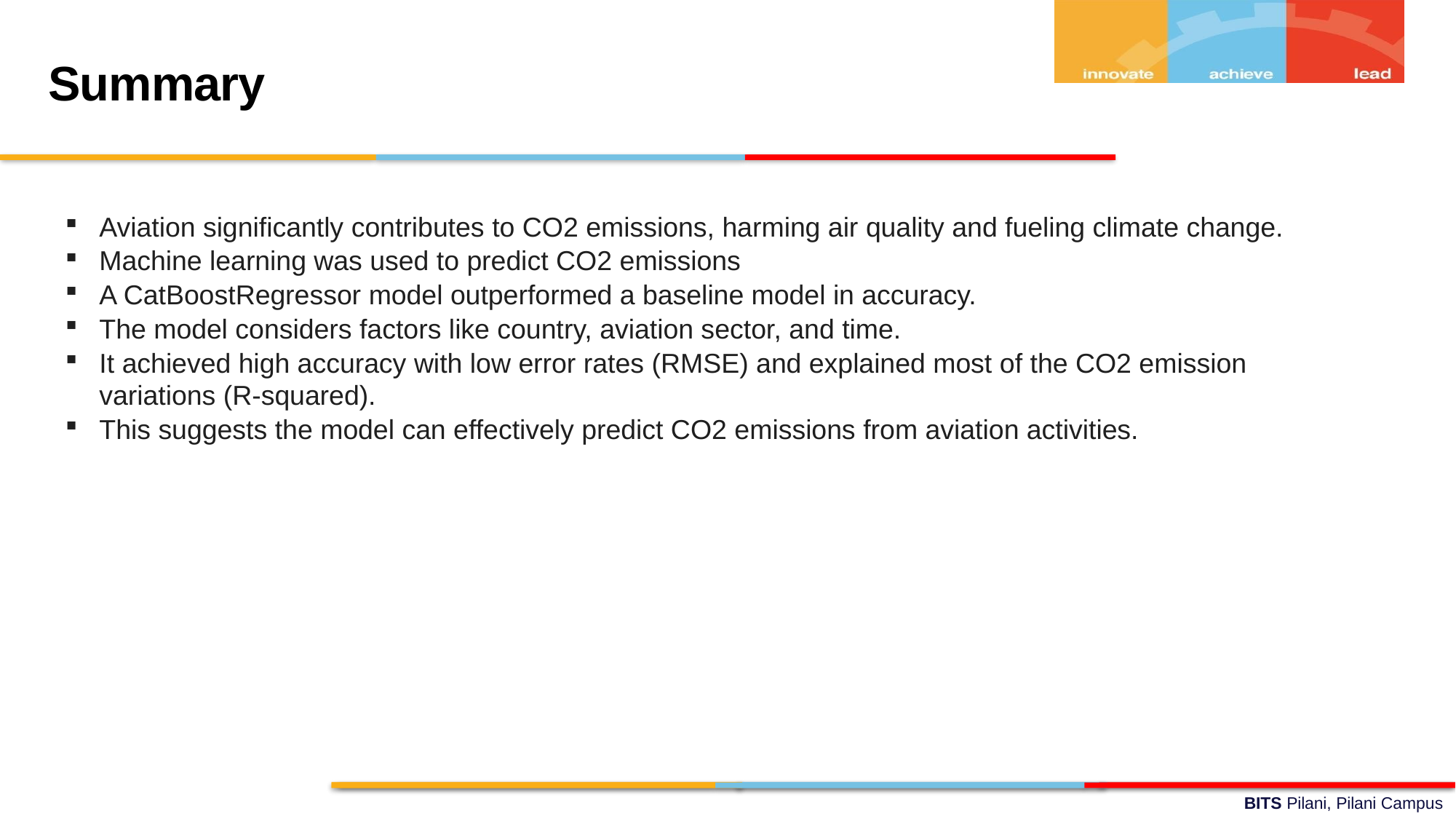

# Summary
Aviation significantly contributes to CO2 emissions, harming air quality and fueling climate change.
Machine learning was used to predict CO2 emissions
A CatBoostRegressor model outperformed a baseline model in accuracy.
The model considers factors like country, aviation sector, and time.
It achieved high accuracy with low error rates (RMSE) and explained most of the CO2 emission variations (R-squared).
This suggests the model can effectively predict CO2 emissions from aviation activities.
BITS Pilani, Pilani Campus